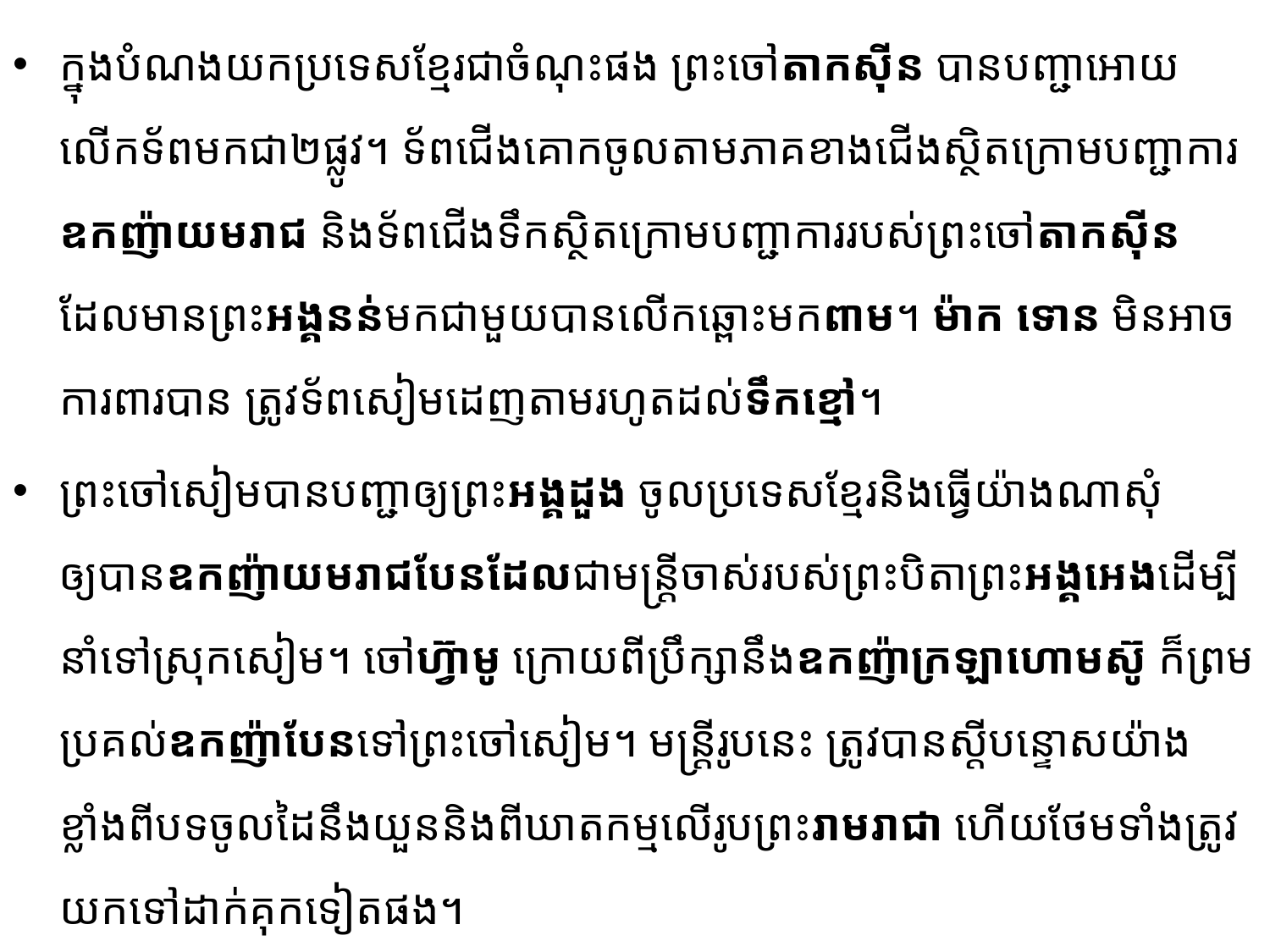

ក្នុងបំណងយកប្រទេសខ្មែរជាចំណុះផង ព្រះចៅតាកស៊ីន បានបញ្ជាអោយលើកទ័ព​មកជា២ផ្លូវ។ ទ័ព​ជើងគោកចូលតាមភាគខាងជើងស្ថិតក្រោមបញ្ជាការឧកញ៉ាយមរាជ និងទ័ពជើងទឹកស្ថិត​ក្រោម​បញ្ជាការរបស់​ព្រះចៅតាកស៊ីន ដែលមានព្រះអង្គនន់មកជាមួយបានលើកឆ្ពោះមកពាម។ ម៉ាក ទោន មិនអាចការ​ពារ​បាន ត្រូវ​ទ័ពសៀមដេញតាមរហូតដល់ទឹកខ្មៅ។
ព្រះចៅសៀមបានបញ្ជាឲ្យព្រះអង្គដួង ចូលប្រទេសខ្មែរនិងធ្វើយ៉ាងណាសុំឲ្យបានឧកញ៉ាយម​រាជ​បែន​ដែលជាមន្រ្តីចាស់របស់ព្រះបិតាព្រះអង្គអេងដើម្បីនាំទៅស្រុកសៀម។ ចៅហ៊្វាមូ ក្រោយពីប្រឹក្សានឹងឧកញ៉ាក្រឡា​ហោមស៊ូ ក៏ព្រមប្រគល់ឧកញ៉ាបែនទៅព្រះចៅសៀម។ មន្ត្រីរូបនេះ ត្រូវបានស្តីបន្ទោសយ៉ាង​ខ្លាំង​ពីបទ​ចូលដៃ​នឹង​យួននិងពីឃាតកម្ម​លើ​រូប​ព្រះរាមរាជា ហើយថែមទាំងត្រូវយកទៅដាក់គុកទៀតផង។